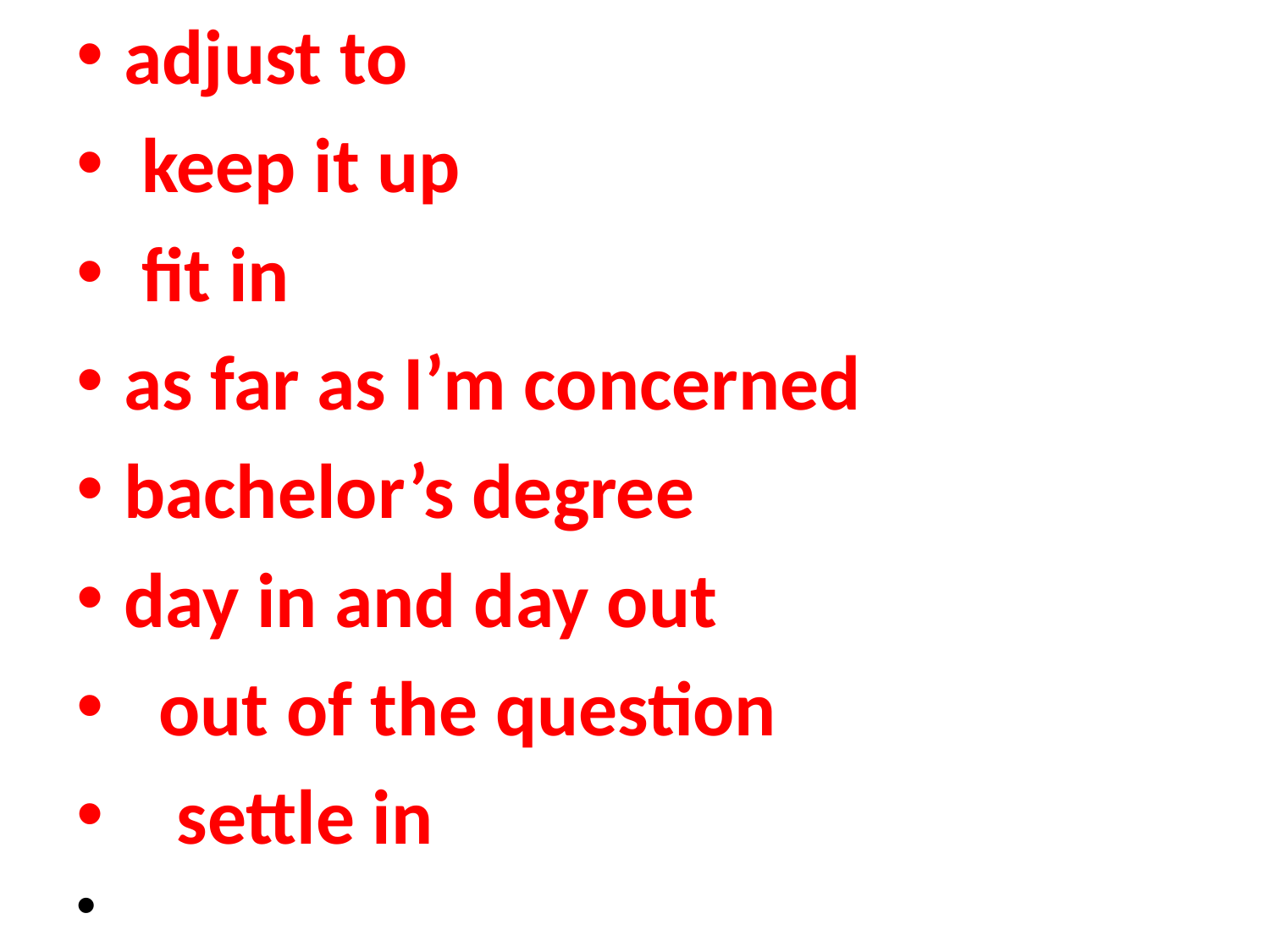

adjust to
 keep it up
 fit in
as far as I’m concerned
bachelor’s degree
day in and day out
  out of the question
   settle in